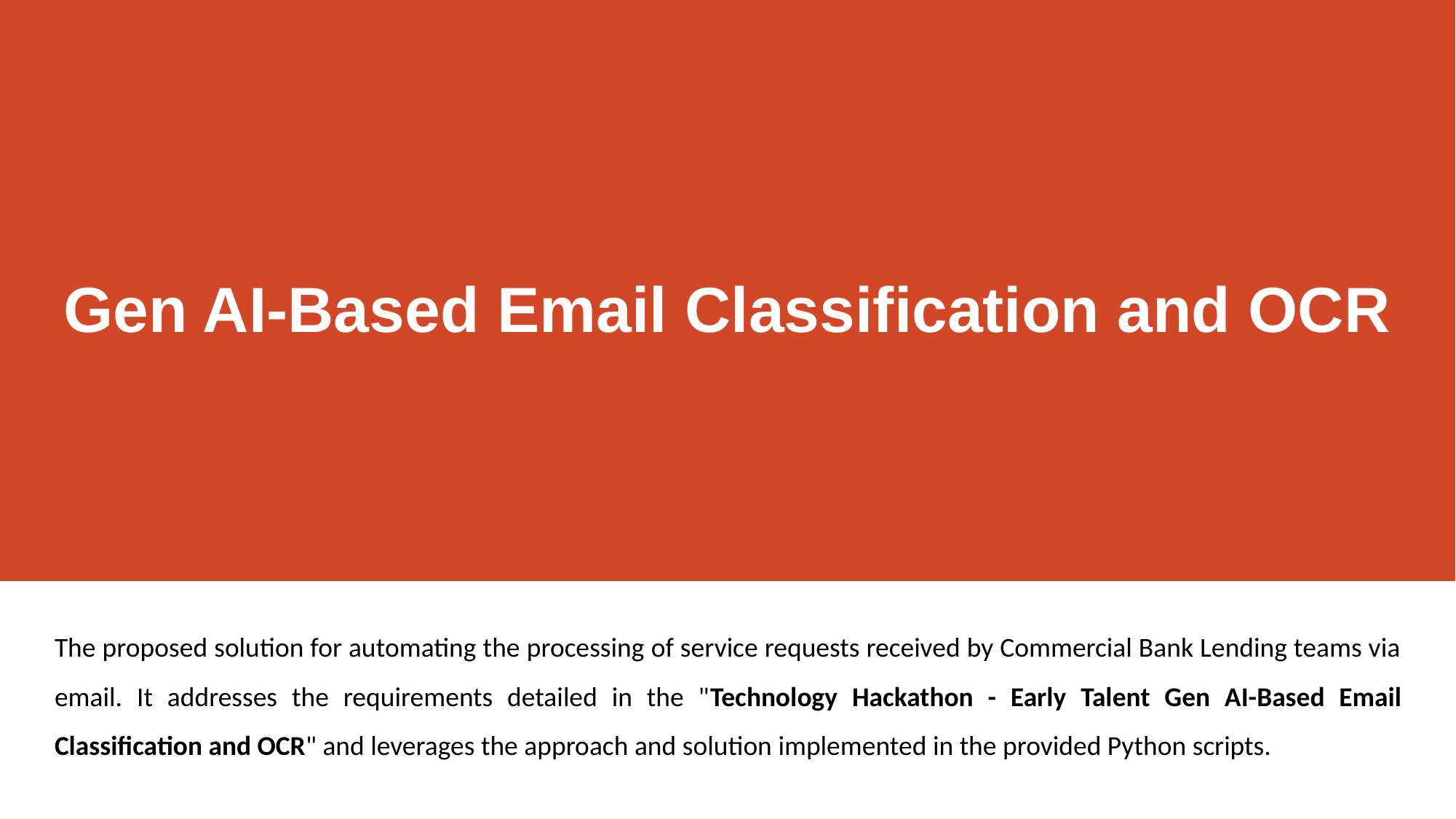

# Gen AI-Based Email Classification and OCR
The proposed solution for automating the processing of service requests received by Commercial Bank Lending teams via email. It addresses the requirements detailed in the "Technology Hackathon - Early Talent Gen AI-Based Email Classification and OCR" and leverages the approach and solution implemented in the provided Python scripts.